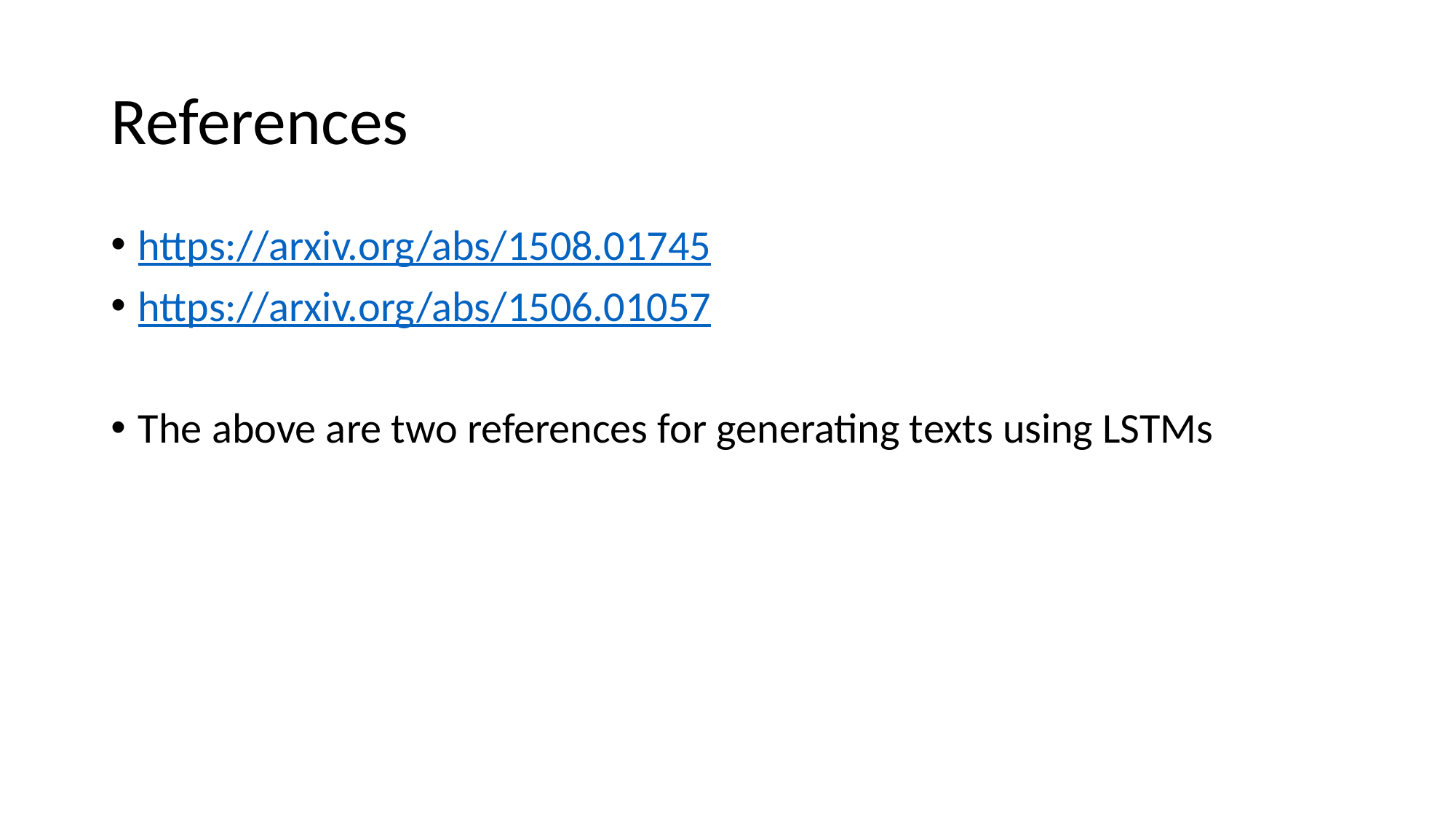

# References
https://arxiv.org/abs/1508.01745
https://arxiv.org/abs/1506.01057

The above are two references for generating texts using LSTMs